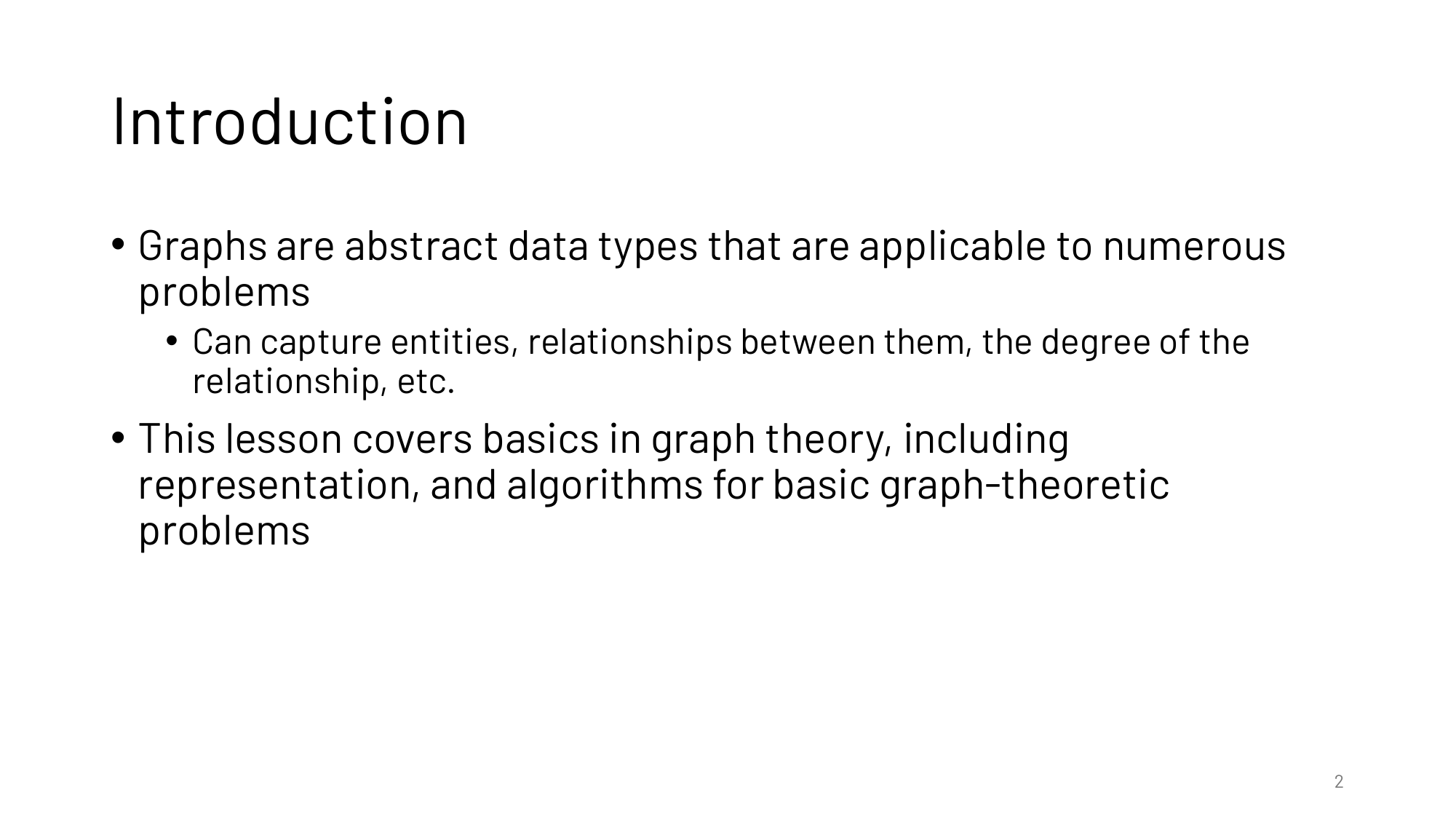

# Introduction
Graphs are abstract data types that are applicable to numerous problems
Can capture entities, relationships between them, the degree of the relationship, etc.
This lesson covers basics in graph theory, including representation, and algorithms for basic graph-theoretic problems

2